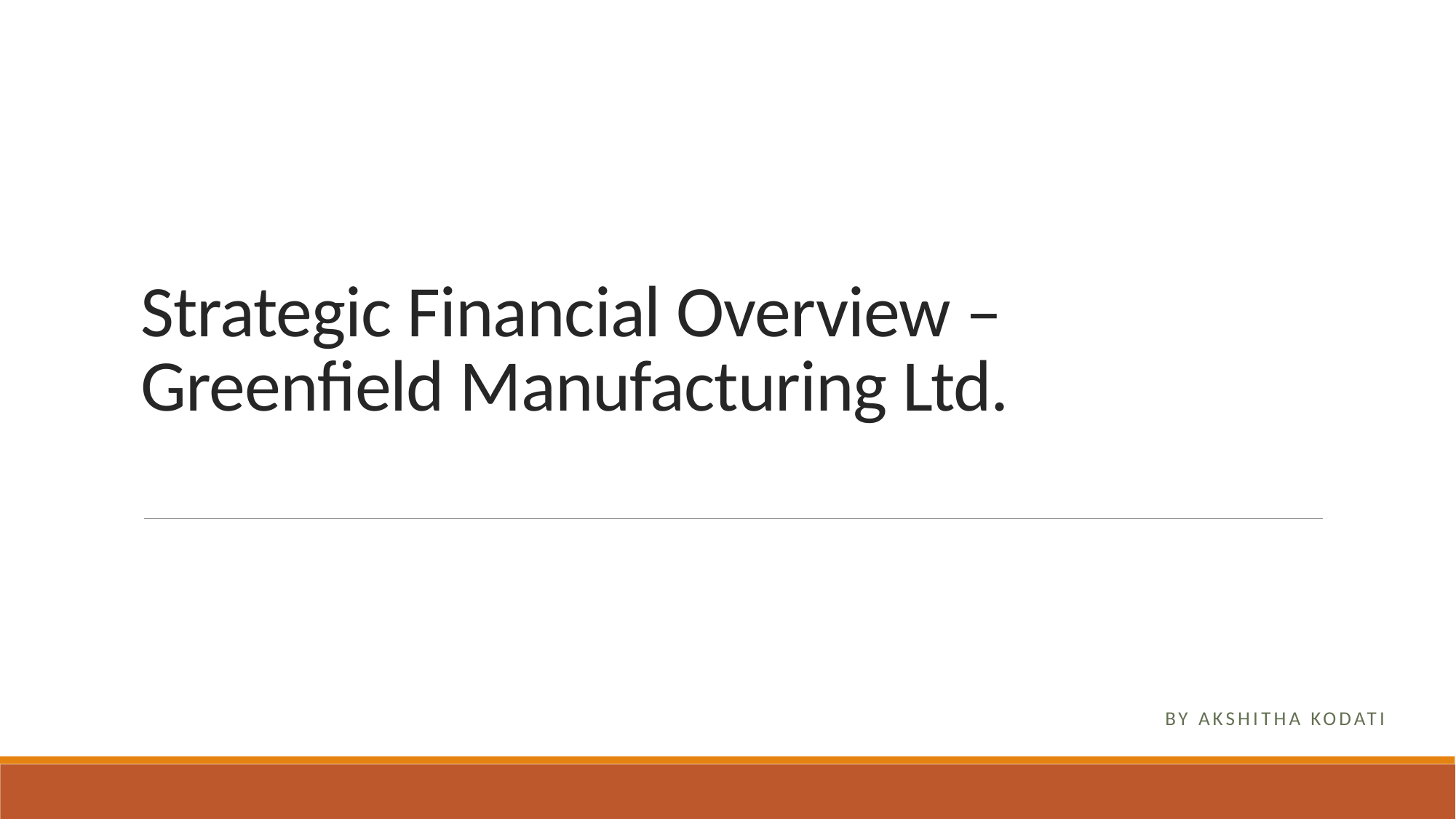

# Strategic Financial Overview – Greenfield Manufacturing Ltd.
                                                                                                                  by Akshitha Kodati